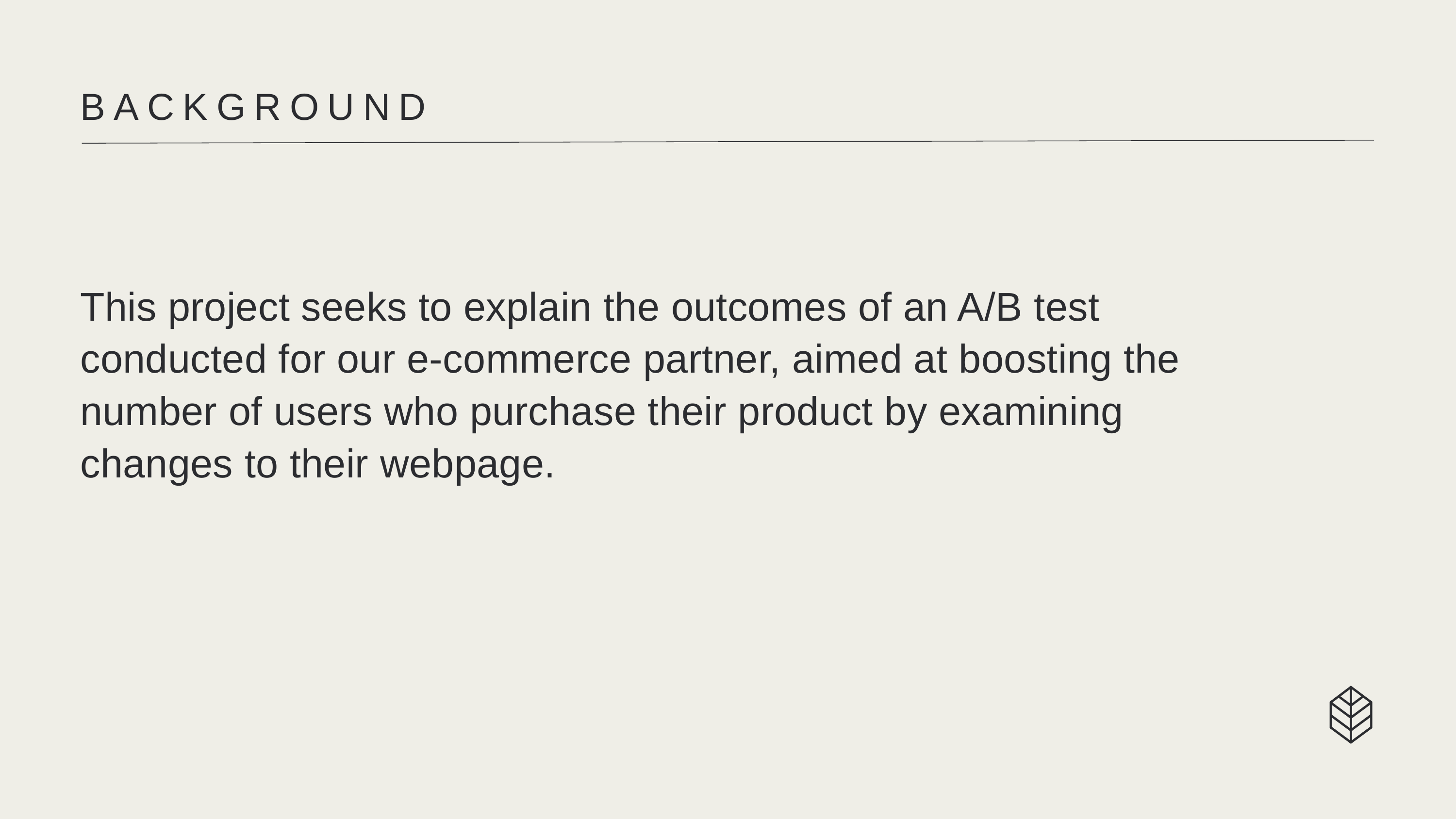

BACKGROUND

This project seeks to explain the outcomes of an A/B test conducted for our e-commerce partner, aimed at boosting the number of users who purchase their product by examining changes to their webpage.